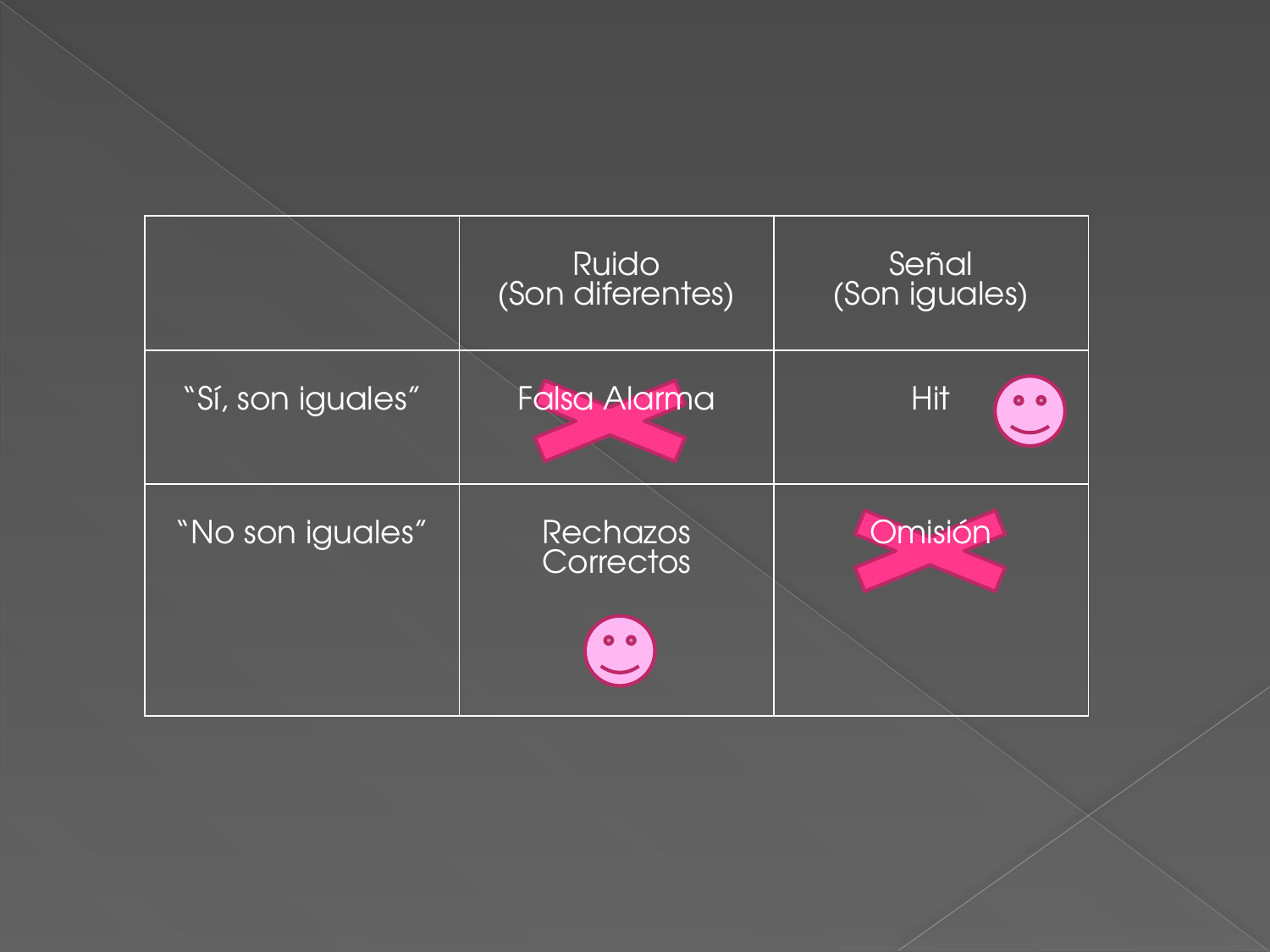

#
|  | Ruido (Son diferentes) | Señal (Son iguales) |
| --- | --- | --- |
| “Sí, son iguales” | Falsa Alarma | Hit |
| “No son iguales” | Rechazos Correctos | Omisión |